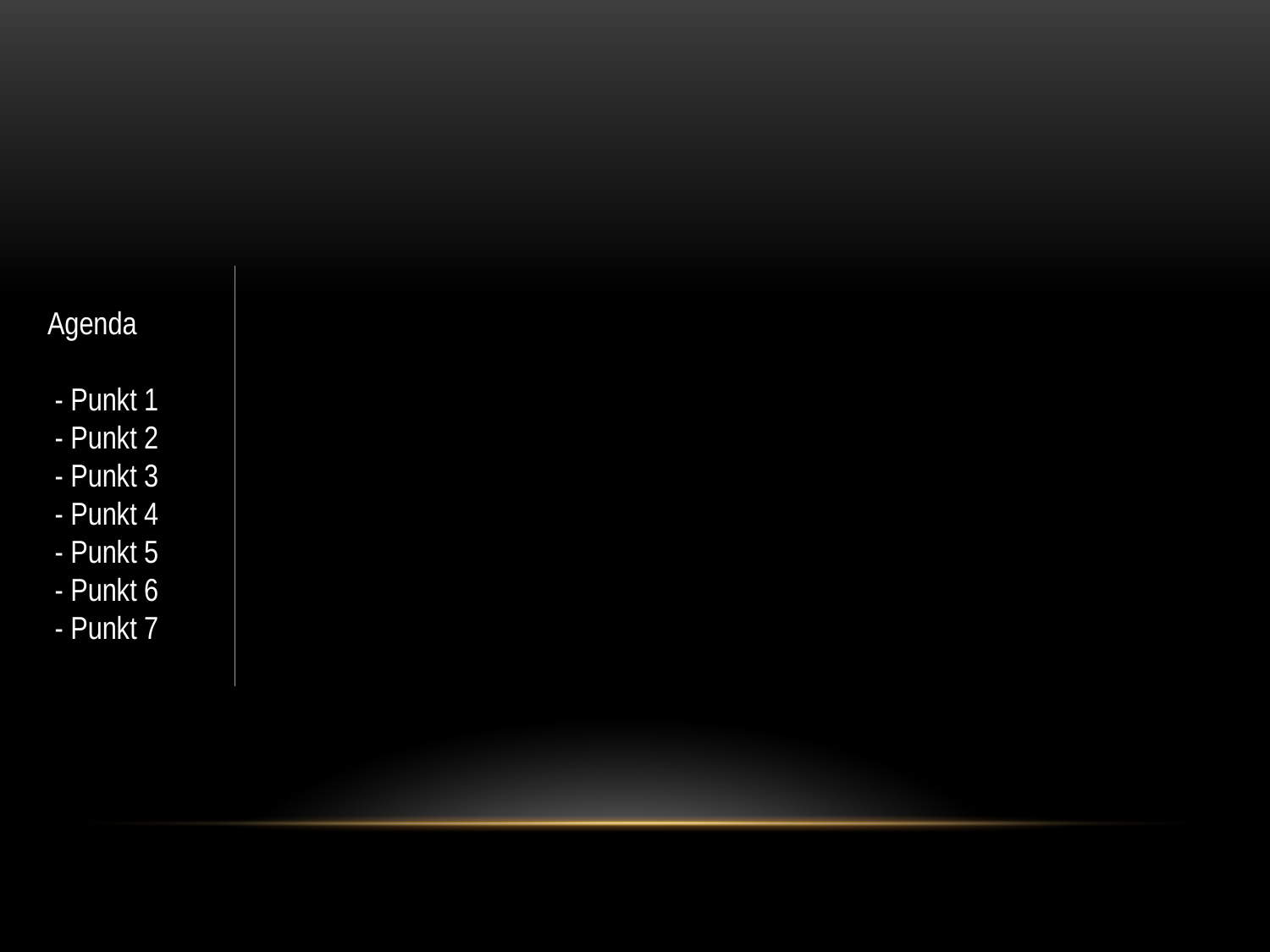

Agenda

 - Punkt 1
 - Punkt 2
 - Punkt 3
 - Punkt 4
 - Punkt 5
 - Punkt 6
 - Punkt 7